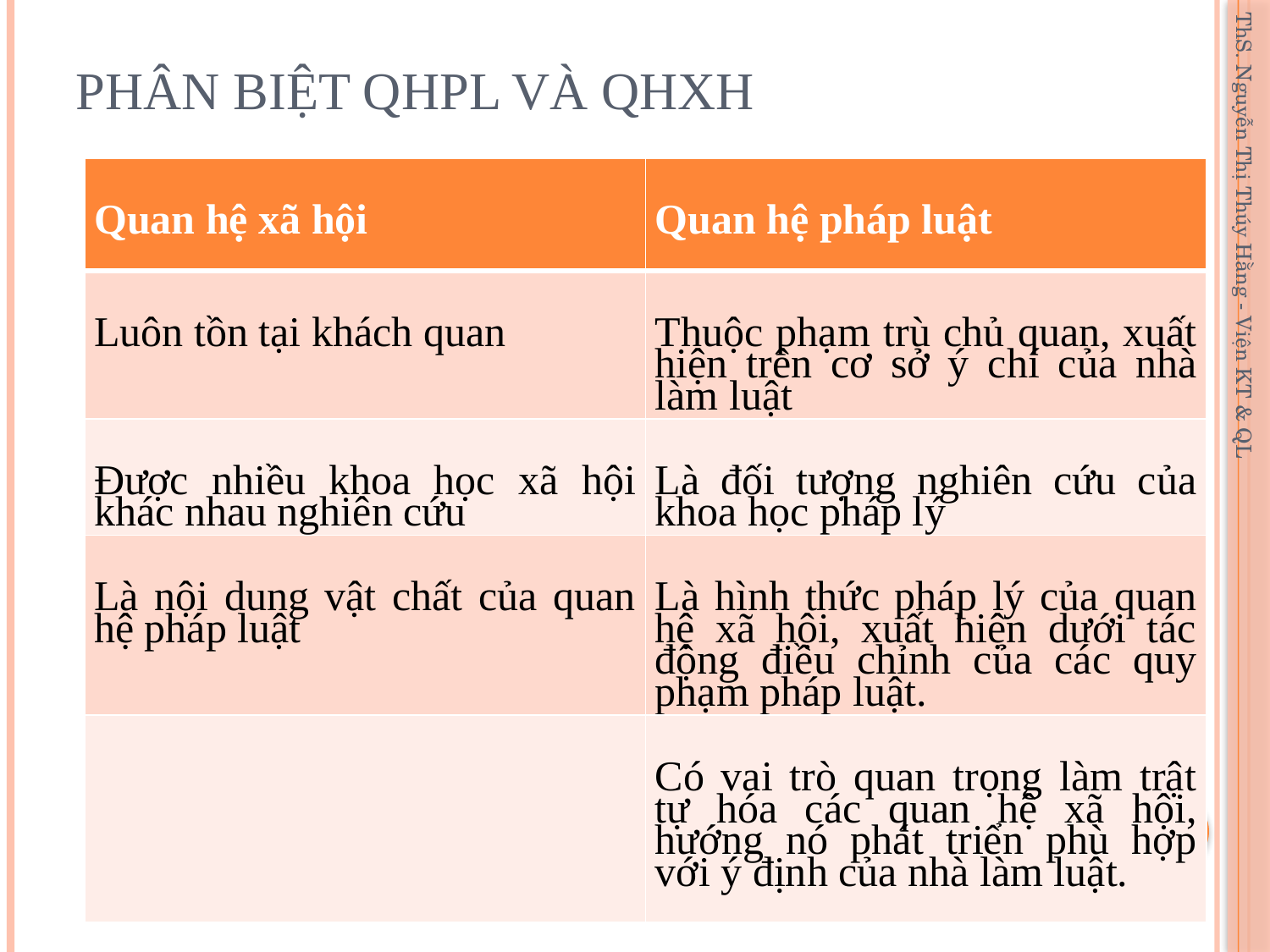

# Phân biệt QHPL và QHXH
| Quan hệ xã hội | Quan hệ pháp luật |
| --- | --- |
| Luôn tồn tại khách quan | Thuộc phạm trù chủ quan, xuất hiện trên cơ sở ý chí của nhà làm luật |
| Được nhiều khoa học xã hội khác nhau nghiên cứu | Là đối tượng nghiên cứu của khoa học pháp lý |
| Là nội dung vật chất của quan hệ pháp luật | Là hình thức pháp lý của quan hệ xã hội, xuất hiện dưới tác động điều chỉnh của các quy phạm pháp luật. |
|  | Có vai trò quan trọng làm trật tự hóa các quan hệ xã hội, hướng nó phát triển phù hợp với ý định của nhà làm luật. |
ThS. Nguyễn Thị Thúy Hằng - Viện KT & QL
104